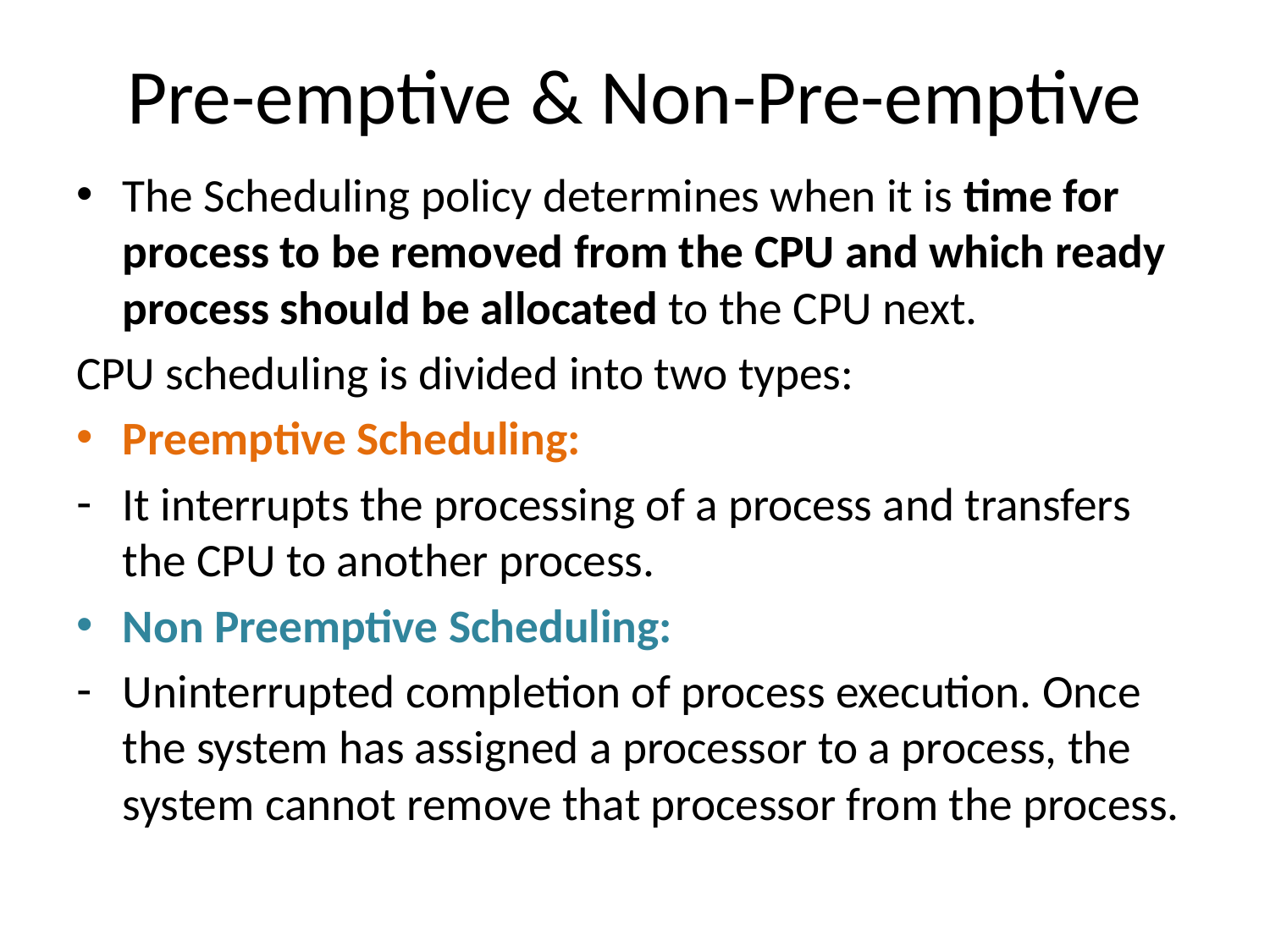

# Pre-emptive & Non-Pre-emptive
The Scheduling policy determines when it is time for process to be removed from the CPU and which ready process should be allocated to the CPU next.
CPU scheduling is divided into two types:
Preemptive Scheduling:
It interrupts the processing of a process and transfers the CPU to another process.
Non Preemptive Scheduling:
Uninterrupted completion of process execution. Once the system has assigned a processor to a process, the system cannot remove that processor from the process.